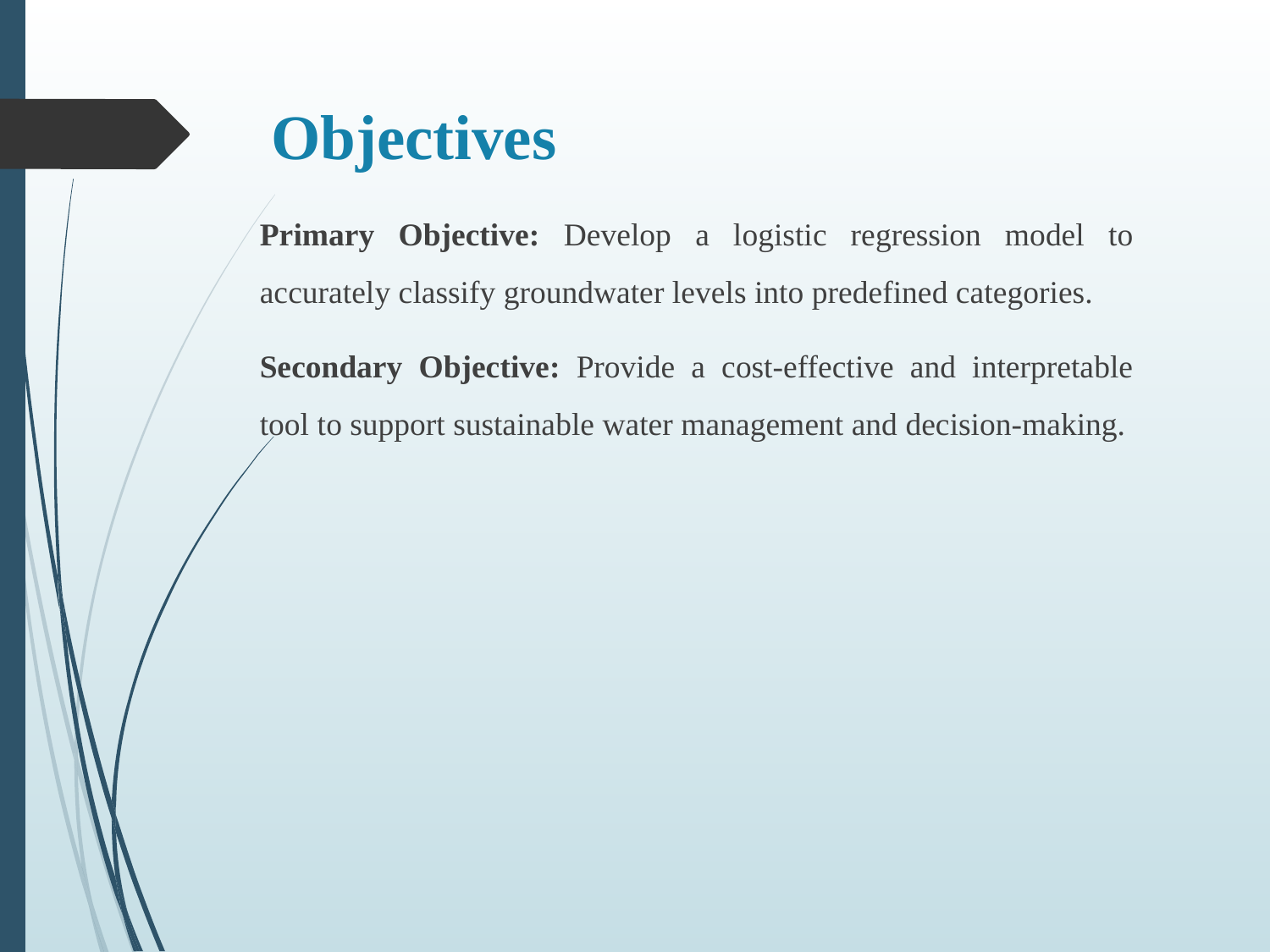

# Objectives
Primary Objective: Develop a logistic regression model to accurately classify groundwater levels into predefined categories.
Secondary Objective: Provide a cost-effective and interpretable tool to support sustainable water management and decision-making.